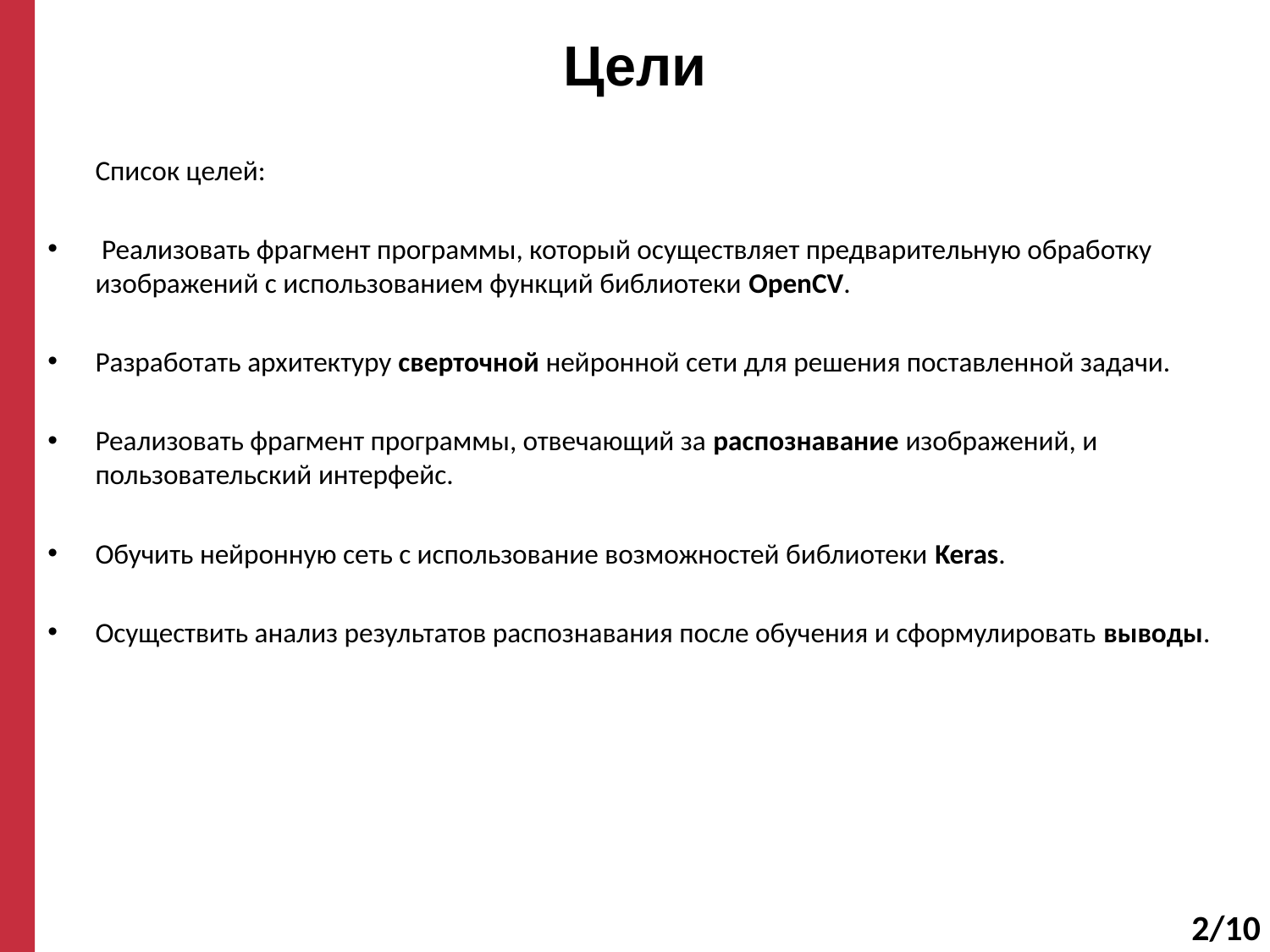

# Цели

	Список целей:

 Реализовать фрагмент программы, который осуществляет предварительную обработку изображений с использованием функций библиотеки OpenCV.

Разработать архитектуру сверточной нейронной сети для решения поставленной задачи.

Реализовать фрагмент программы, отвечающий за распознавание изображений, и пользовательский интерфейс.

Обучить нейронную сеть с использование возможностей библиотеки Keras.

Осуществить анализ результатов распознавания после обучения и сформулировать выводы.
2/10